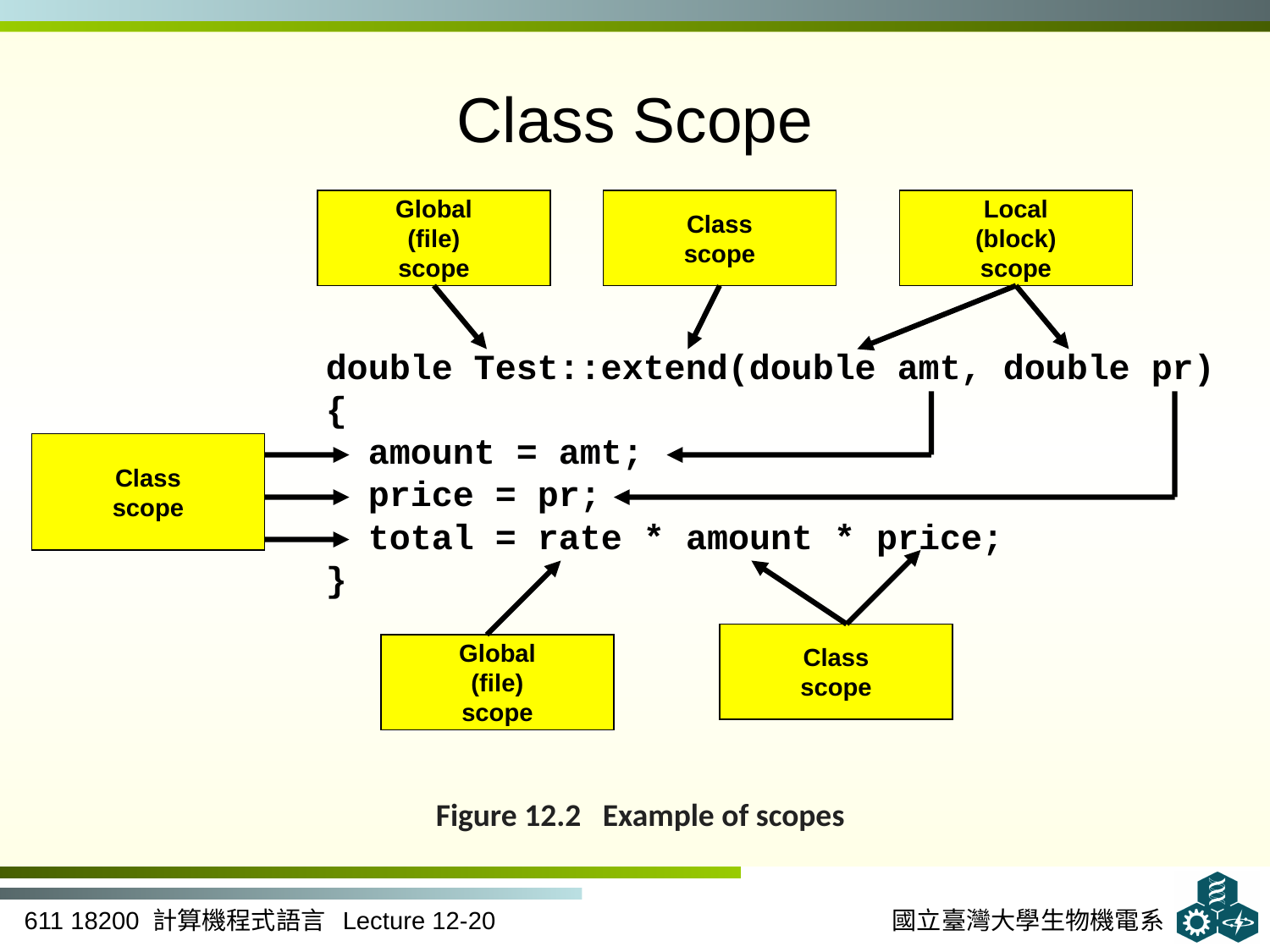

# Class Scope
Global
(file)
scope
Class
scope
Local
(block)
scope

double Test::extend(double amt, double pr)
{
  amount = amt;
  price = pr;
  total = rate * amount * price;
}

Class
scope

Class
scope
Global
(file)
scope
Figure 12.2   Example of scopes